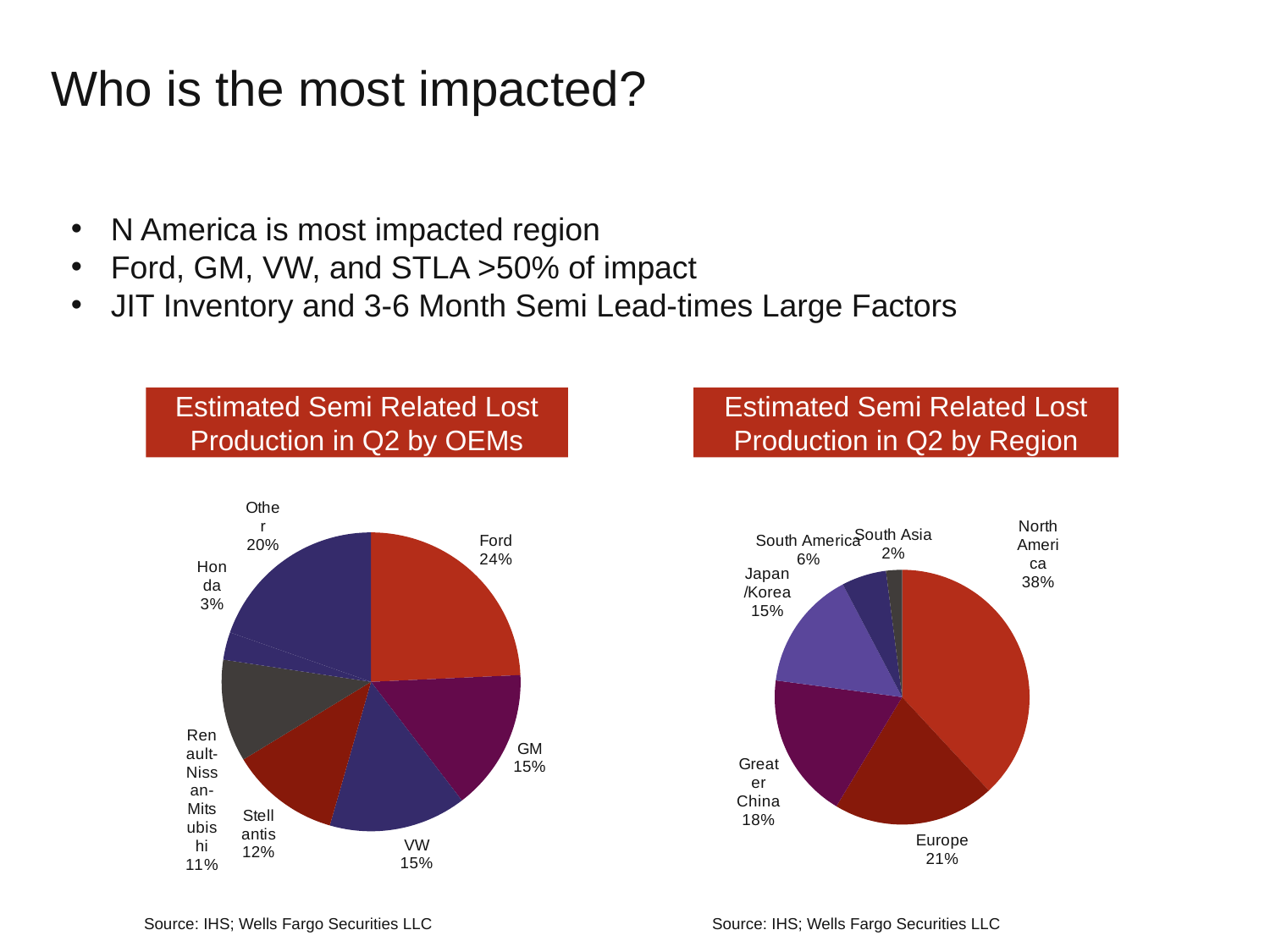

# Who is the most impacted?
N America is most impacted region
Ford, GM, VW, and STLA >50% of impact
JIT Inventory and 3-6 Month Semi Lead-times Large Factors
Estimated Semi Related Lost Production in Q2 by OEMs
Estimated Semi Related Lost Production in Q2 by Region

### Chart

| Category |  |
|---|---|
| Ford | 551253.0 |
| GM | 348116.0 |
| VW | 337108.0 |
| Stellantis | 268824.0 |
| Renault-Nissan-Mitsubishi | 251694.0 |
| Honda | 67715.0 |
| Other | 445903.0 |

### Chart

| Category |  |
|---|---|
| North America | 865088.0 |
| Europe | 466100.0 |
| Greater China | 419600.0 |
| Japan/Korea | 344790.0 |
| South America | 128880.0 |
| South Asia | 46155.0 |
Source: IHS; Wells Fargo Securities LLC
Source: IHS; Wells Fargo Securities LLC